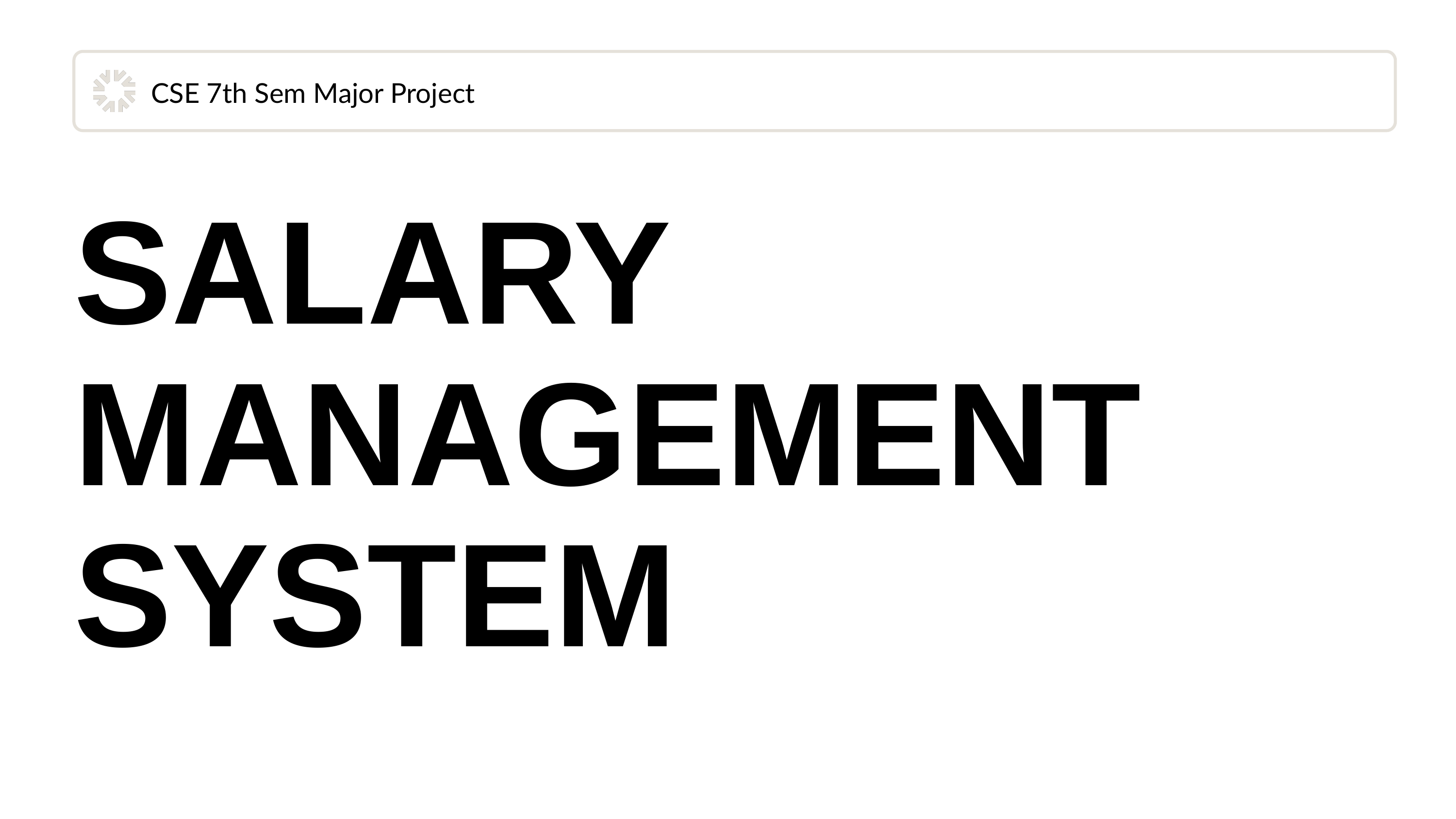

CSE 7th Sem Major Project
SALARY MANAGEMENT SYSTEM